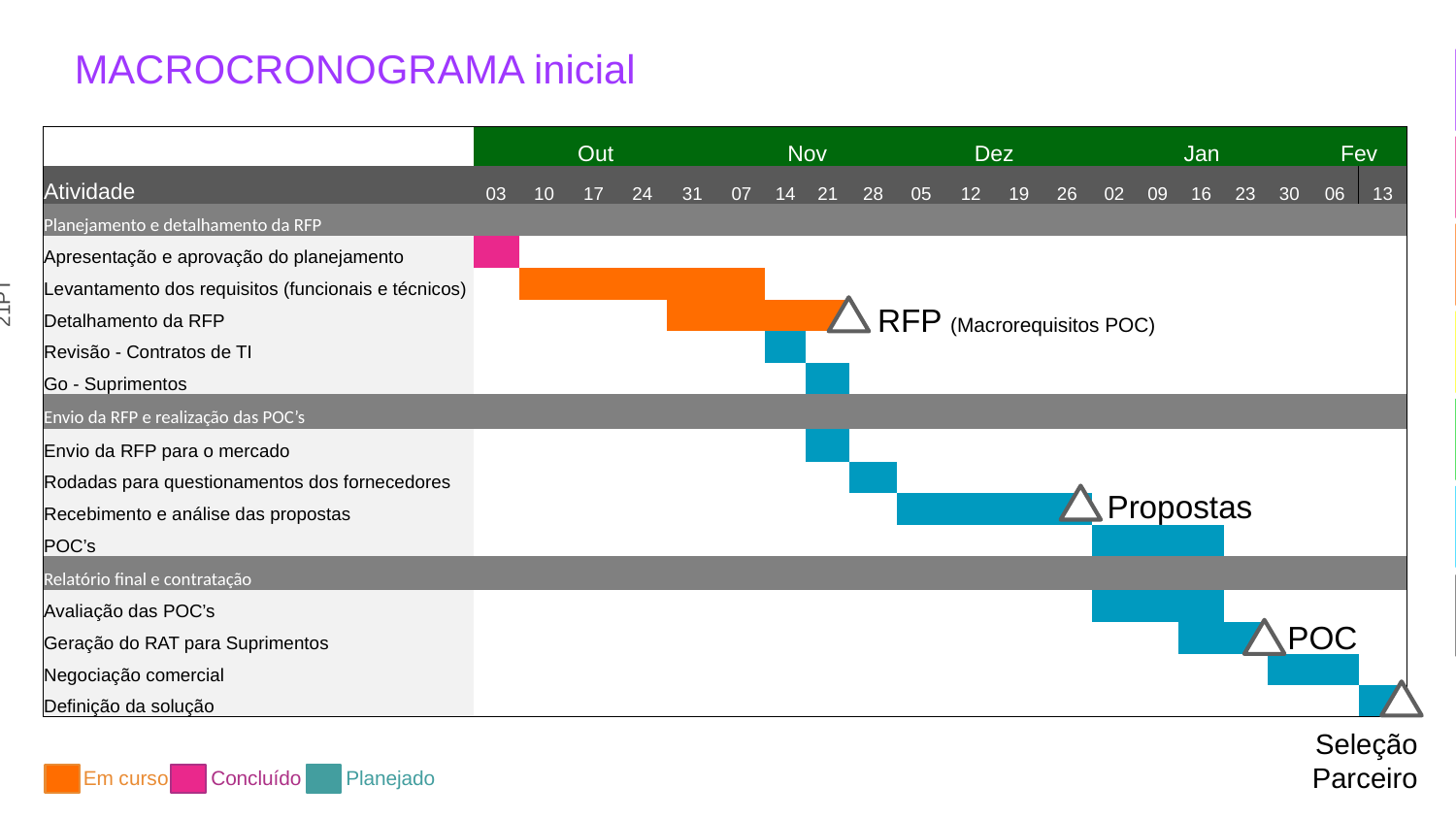

# MACROCRONOGRAMA inicial
|  | Out |  |  |  |  | Nov |  |  |  | Dez |  |  |  | Jan |  |  |  |  | Fev |  |
| --- | --- | --- | --- | --- | --- | --- | --- | --- | --- | --- | --- | --- | --- | --- | --- | --- | --- | --- | --- | --- |
| Atividade | 03 | 10 | 17 | 24 | 31 | 07 | 14 | 21 | 28 | 05 | 12 | 19 | 26 | 02 | 09 | 16 | 23 | 30 | 06 | 13 |
| Planejamento e detalhamento da RFP |  |  |  |  |  |  |  |  |  |  |  |  |  |  |  |  |  |  |  |  |
| Apresentação e aprovação do planejamento |  |  |  |  |  |  |  |  |  |  |  |  |  |  |  |  |  |  |  |  |
| Levantamento dos requisitos (funcionais e técnicos) |  |  |  |  |  |  |  |  |  |  |  |  |  |  |  |  |  |  |  |  |
| Detalhamento da RFP |  |  |  |  |  |  |  |  |  |  |  |  |  |  |  |  |  |  |  |  |
| Revisão - Contratos de TI |  |  |  |  |  |  |  |  |  |  |  |  |  |  |  |  |  |  |  |  |
| Go - Suprimentos |  |  |  |  |  |  |  |  |  |  |  |  |  |  |  |  |  |  |  |  |
| Envio da RFP e realização das POC’s |  |  |  |  |  |  |  |  |  |  |  |  |  |  |  |  |  |  |  |  |
| Envio da RFP para o mercado |  |  |  |  |  |  |  |  |  |  |  |  |  |  |  |  |  |  |  |  |
| Rodadas para questionamentos dos fornecedores |  |  |  |  |  |  |  |  |  |  |  |  |  |  |  |  |  |  |  |  |
| Recebimento e análise das propostas |  |  |  |  |  |  |  |  |  |  |  |  |  |  |  |  |  |  |  |  |
| POC’s |  |  |  |  |  |  |  |  |  |  |  |  |  |  |  |  |  |  |  |  |
| Relatório final e contratação |  |  |  |  |  |  |  |  |  |  |  |  |  |  |  |  |  |  |  |  |
| Avaliação das POC’s |  |  |  |  |  |  |  |  |  |  |  |  |  |  |  |  |  |  |  |  |
| Geração do RAT para Suprimentos |  |  |  |  |  |  |  |  |  |  |  |  |  |  |  |  |  |  |  |  |
| Negociação comercial |  |  |  |  |  |  |  |  |  |  |  |  |  |  |  |  |  |  |  |  |
| Definição da solução |  |  |  |  |  |  |  |  |  |  |  |  |  |  |  |  |  |  |  |  |
RFP (Macrorequisitos POC)

Propostas

POC

Seleção
Parceiro

Em curso
Concluído
Planejado